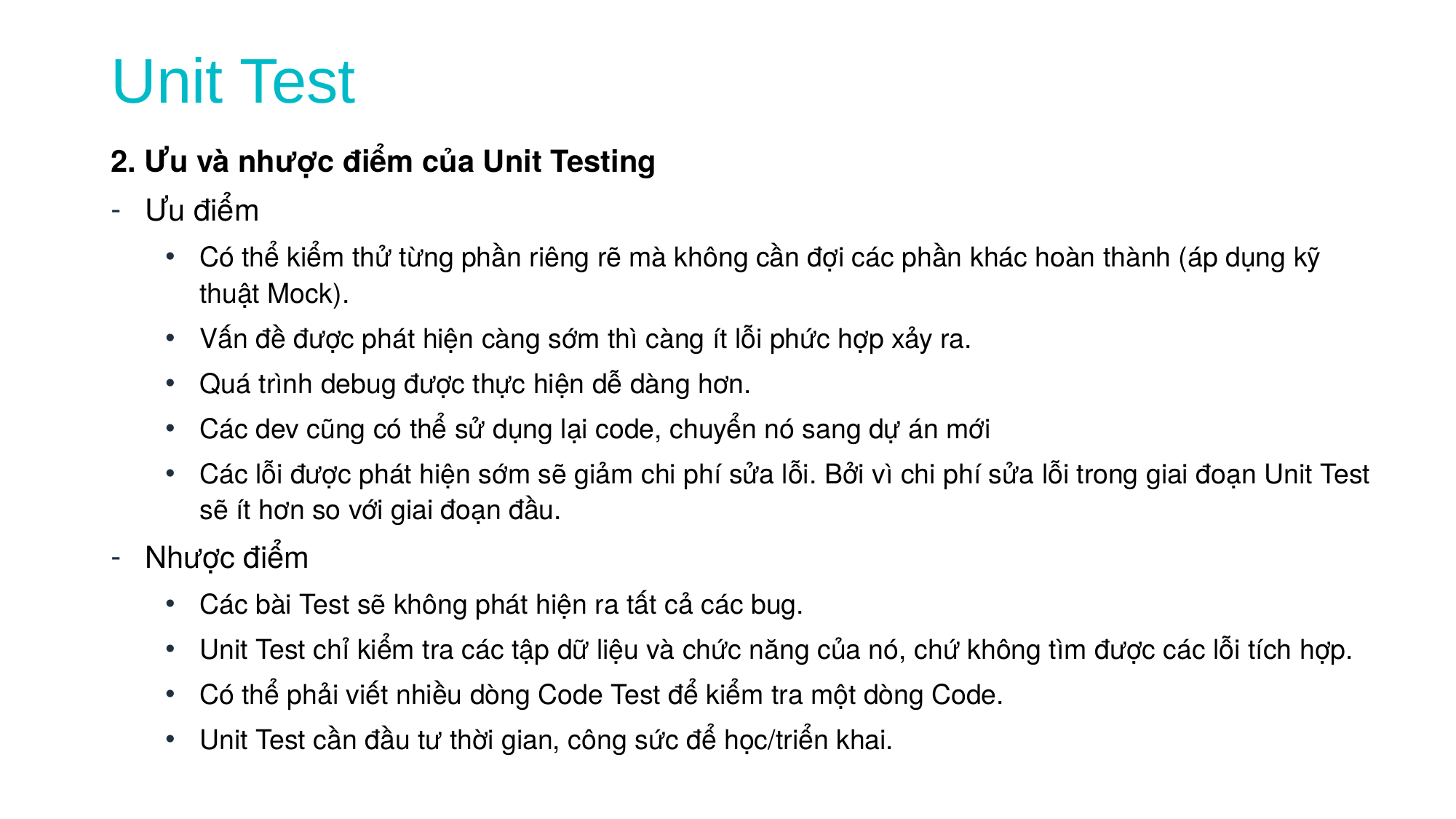

Unit Test
2. Ưu và nhược điểm của Unit Testing
Ưu điểm
Có thể kiểm thử từng phần riêng rẽ mà không cần đợi các phần khác hoàn thành (áp dụng kỹ thuật Mock).
Vấn đề được phát hiện càng sớm thì càng ít lỗi phức hợp xảy ra.
Quá trình debug được thực hiện dễ dàng hơn.
Các dev cũng có thể sử dụng lại code, chuyển nó sang dự án mới
Các lỗi được phát hiện sớm sẽ giảm chi phí sửa lỗi. Bởi vì chi phí sửa lỗi trong giai đoạn Unit Test sẽ ít hơn so với giai đoạn đầu.
Nhược điểm
Các bài Test sẽ không phát hiện ra tất cả các bug.
Unit Test chỉ kiểm tra các tập dữ liệu và chức năng của nó, chứ không tìm được các lỗi tích hợp.
Có thể phải viết nhiều dòng Code Test để kiểm tra một dòng Code.
Unit Test cần đầu tư thời gian, công sức để học/triển khai.